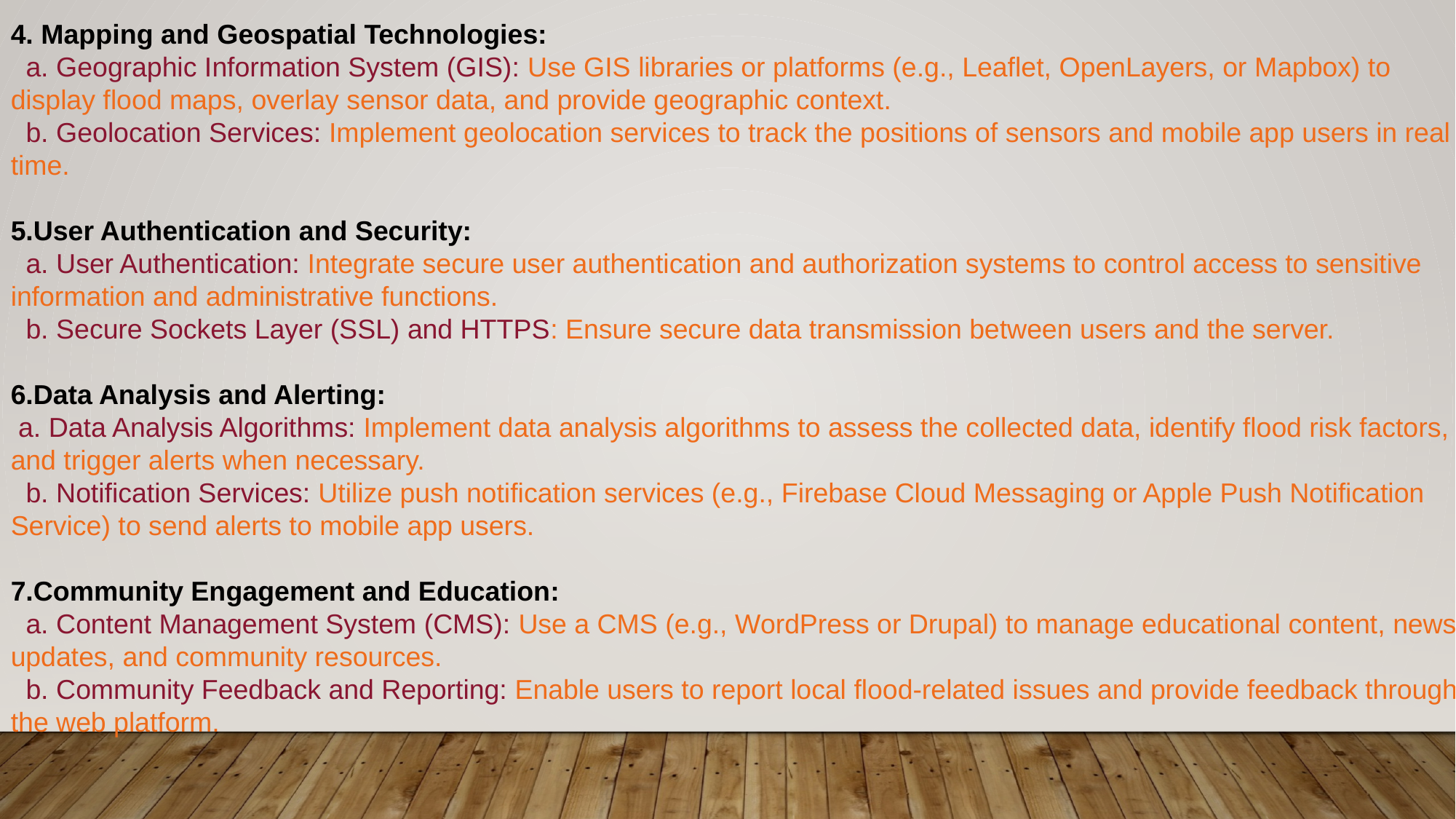

4. Mapping and Geospatial Technologies:
  a. Geographic Information System (GIS): Use GIS libraries or platforms (e.g., Leaflet, OpenLayers, or Mapbox) to display flood maps, overlay sensor data, and provide geographic context.
  b. Geolocation Services: Implement geolocation services to track the positions of sensors and mobile app users in real time.

5.User Authentication and Security:
  a. User Authentication: Integrate secure user authentication and authorization systems to control access to sensitive information and administrative functions.
  b. Secure Sockets Layer (SSL) and HTTPS: Ensure secure data transmission between users and the server.

6.Data Analysis and Alerting:
 a. Data Analysis Algorithms: Implement data analysis algorithms to assess the collected data, identify flood risk factors, and trigger alerts when necessary.
  b. Notification Services: Utilize push notification services (e.g., Firebase Cloud Messaging or Apple Push Notification Service) to send alerts to mobile app users.

7.Community Engagement and Education:
  a. Content Management System (CMS): Use a CMS (e.g., WordPress or Drupal) to manage educational content, news updates, and community resources.
  b. Community Feedback and Reporting: Enable users to report local flood-related issues and provide feedback through the web platform.